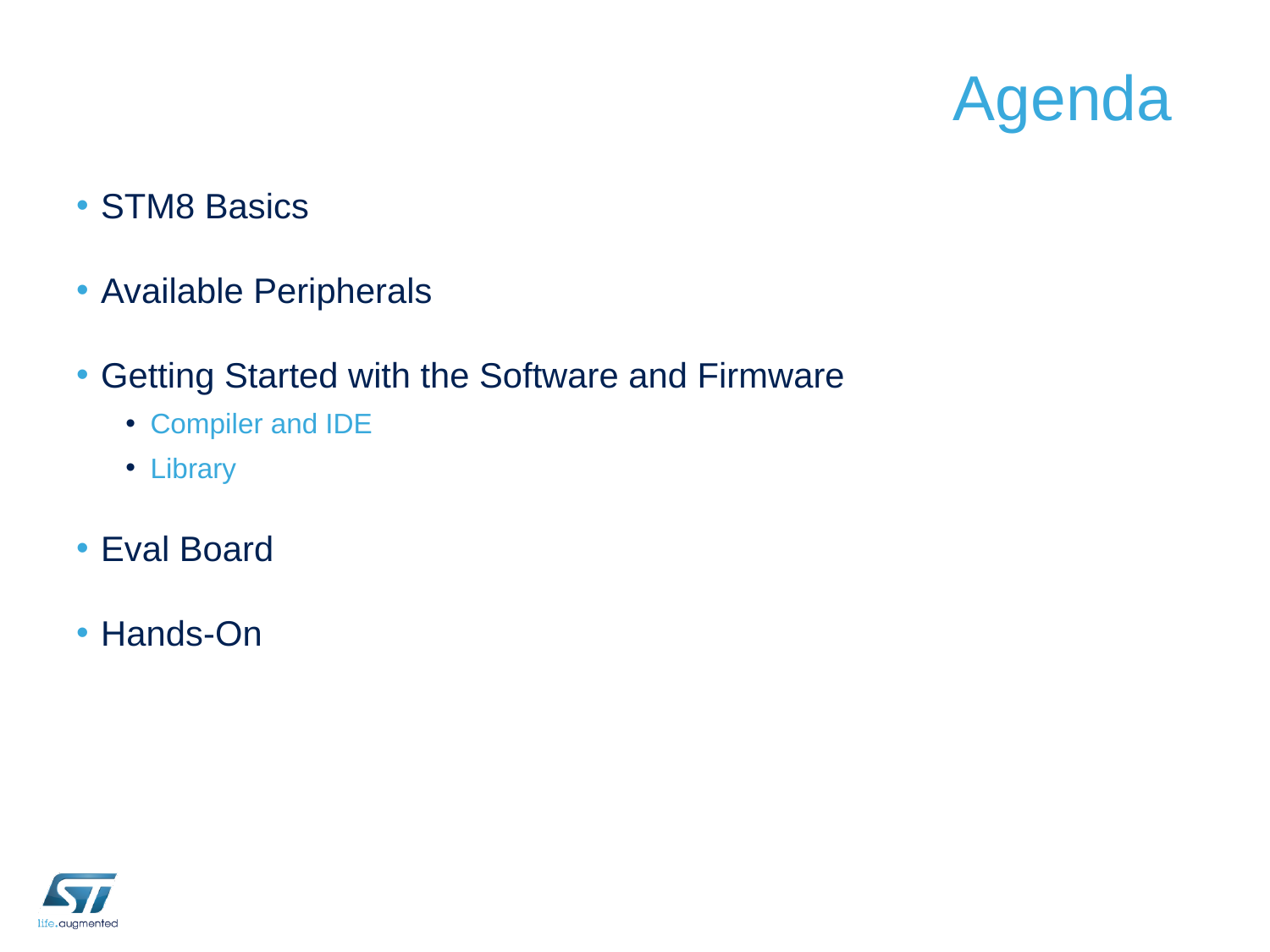

# Agenda
STM8 Basics
Available Peripherals
Getting Started with the Software and Firmware
Compiler and IDE
Library
Eval Board
Hands-On